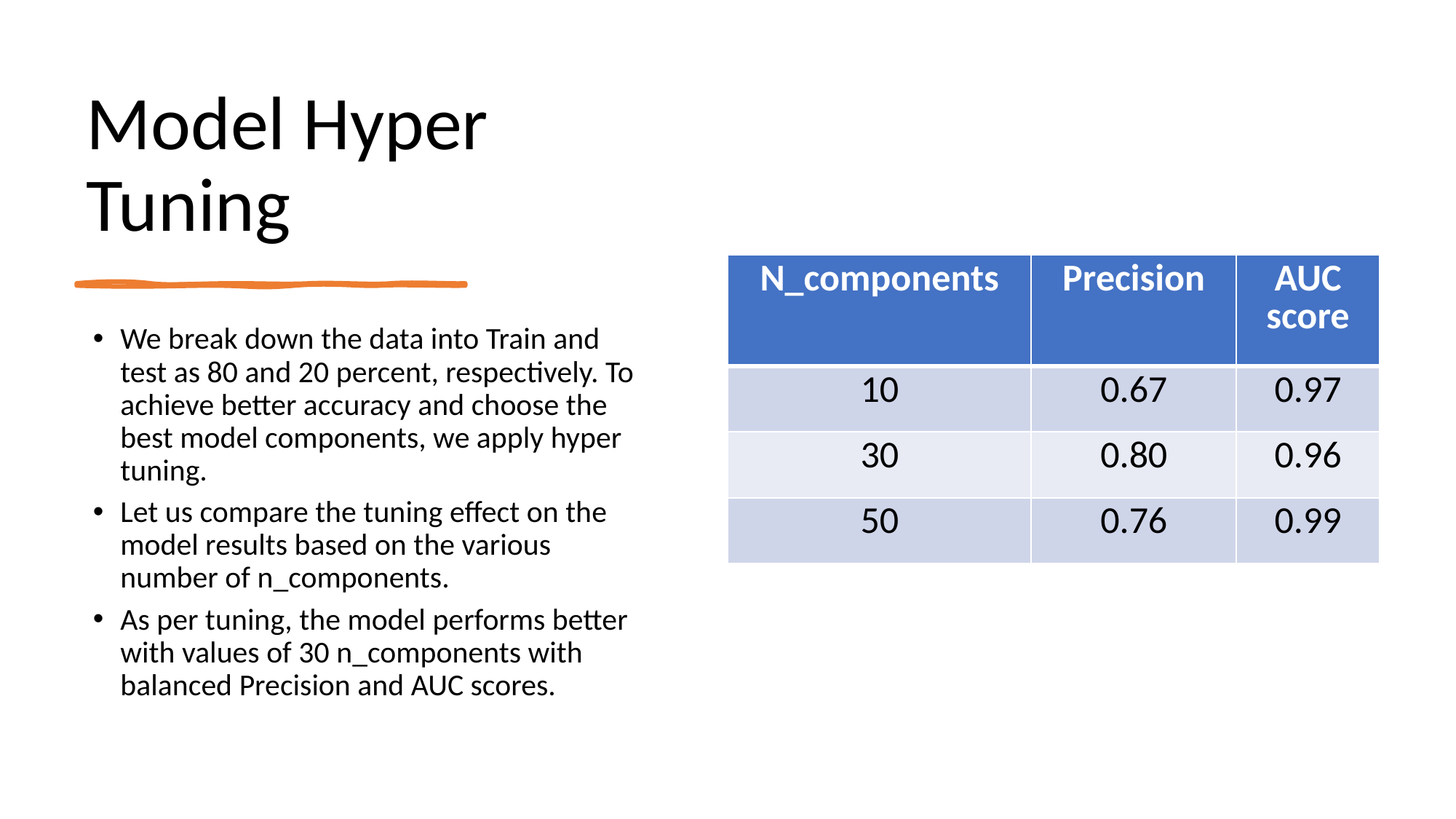

# Model Hyper Tuning
| N\_components | Precision | AUC score |
| --- | --- | --- |
| 10 | 0.67 | 0.97 |
| 30 | 0.80 | 0.96 |
| 50 | 0.76 | 0.99 |

We break down the data into Train and test as 80 and 20 percent, respectively. To achieve better accuracy and choose the best model components, we apply hyper tuning.
Let us compare the tuning effect on the model results based on the various number of n_components.
As per tuning, the model performs better with values of 30 n_components with balanced Precision and AUC scores.